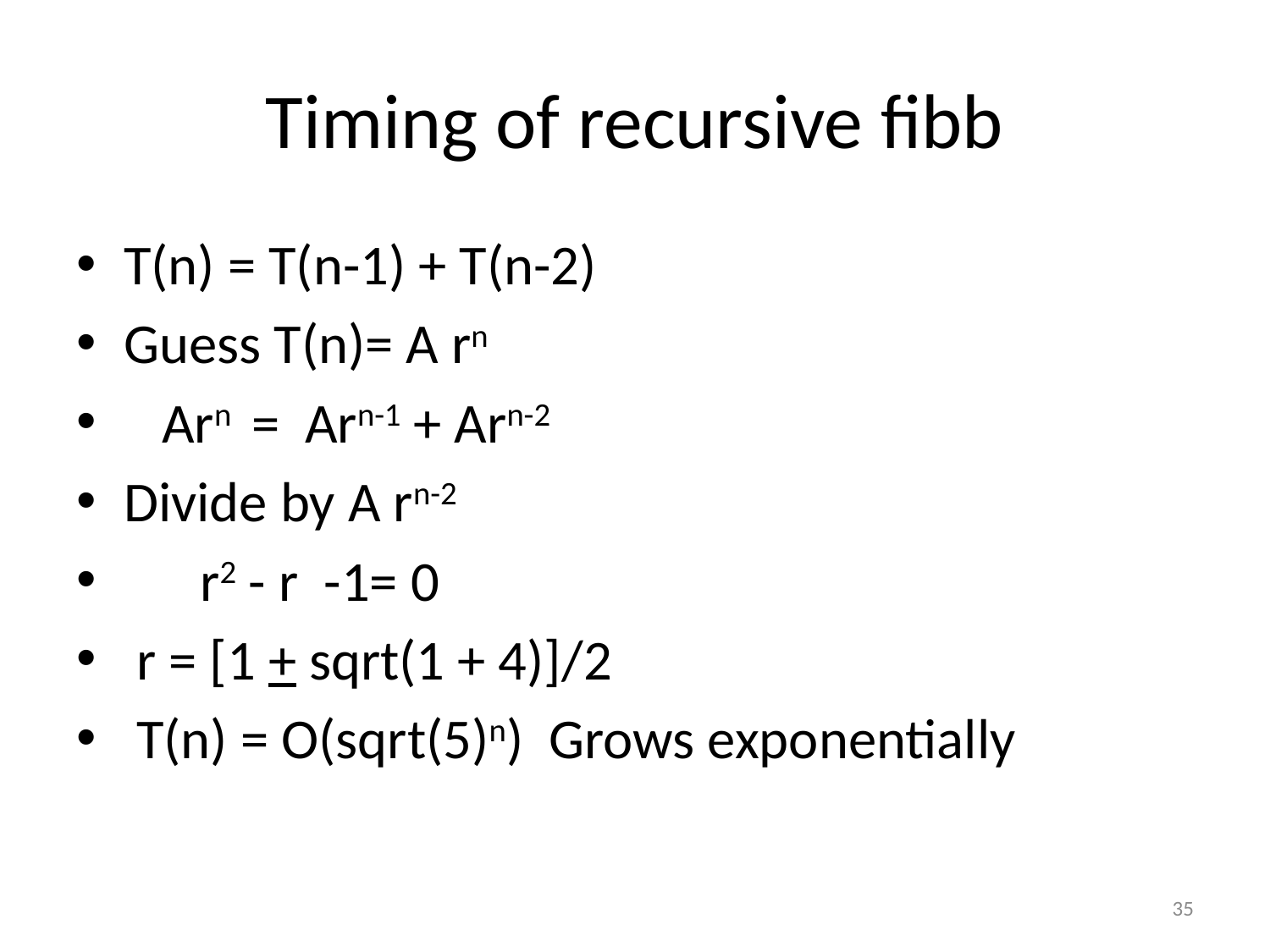

# Timing of recursive fibb
T(n) = T(n-1) + T(n-2)
Guess T(n)= A rn
   Arn  =  Arn-1 + Arn-2
Divide by A rn-2
      r2 - r  -1= 0
 r = [1 + sqrt(1 + 4)]/2
 T(n) = O(sqrt(5)n)  Grows exponentially

35